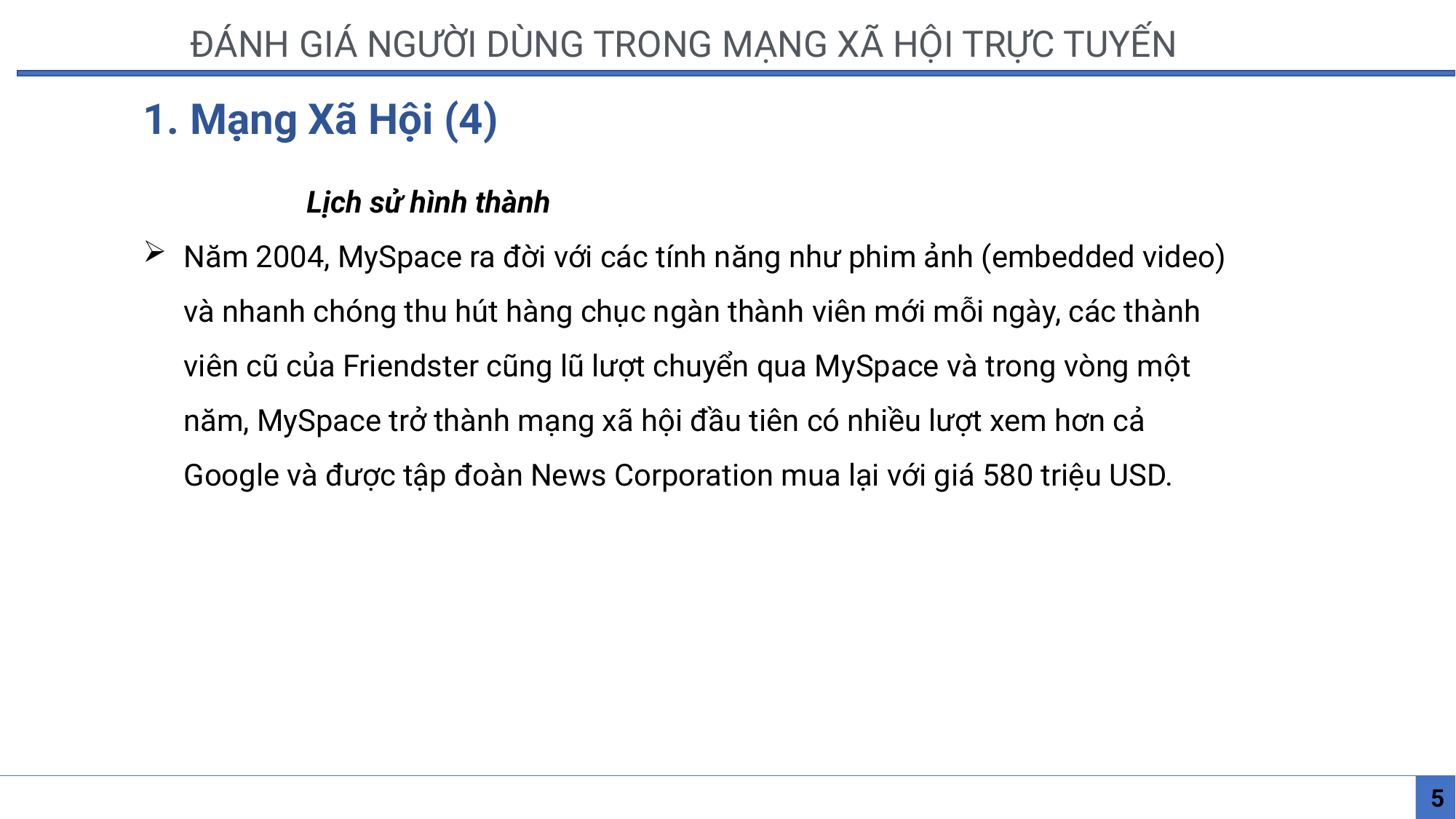

ĐÁNH GIÁ NGƯỜI DÙNG TRONG MẠNG XÃ HỘI TRỰC TUYẾN

1. Mạng Xã Hội (4)
	Lịch sử hình thành
Năm 2004, MySpace ra đời với các tính năng như phim ảnh (embedded video) và nhanh chóng thu hút hàng chục ngàn thành viên mới mỗi ngày, các thành viên cũ của Friendster cũng lũ lượt chuyển qua MySpace và trong vòng một năm, MySpace trở thành mạng xã hội đầu tiên có nhiều lượt xem hơn cả Google và được tập đoàn News Corporation mua lại với giá 580 triệu USD.

5